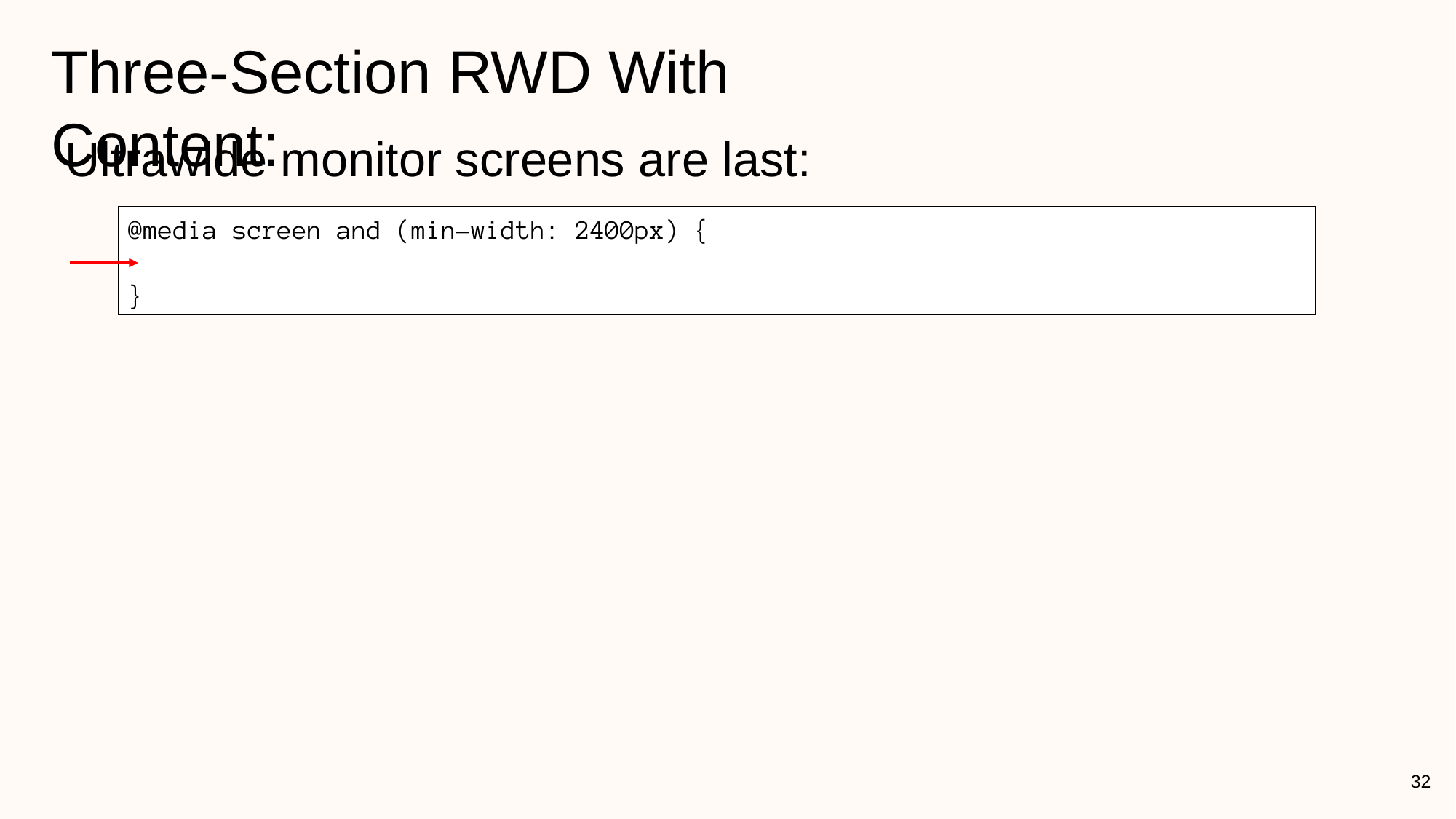

Three-Section RWD With Content:
Ultrawide monitor screens are last:
@media screen and (min-width: 2400px) {

}
32